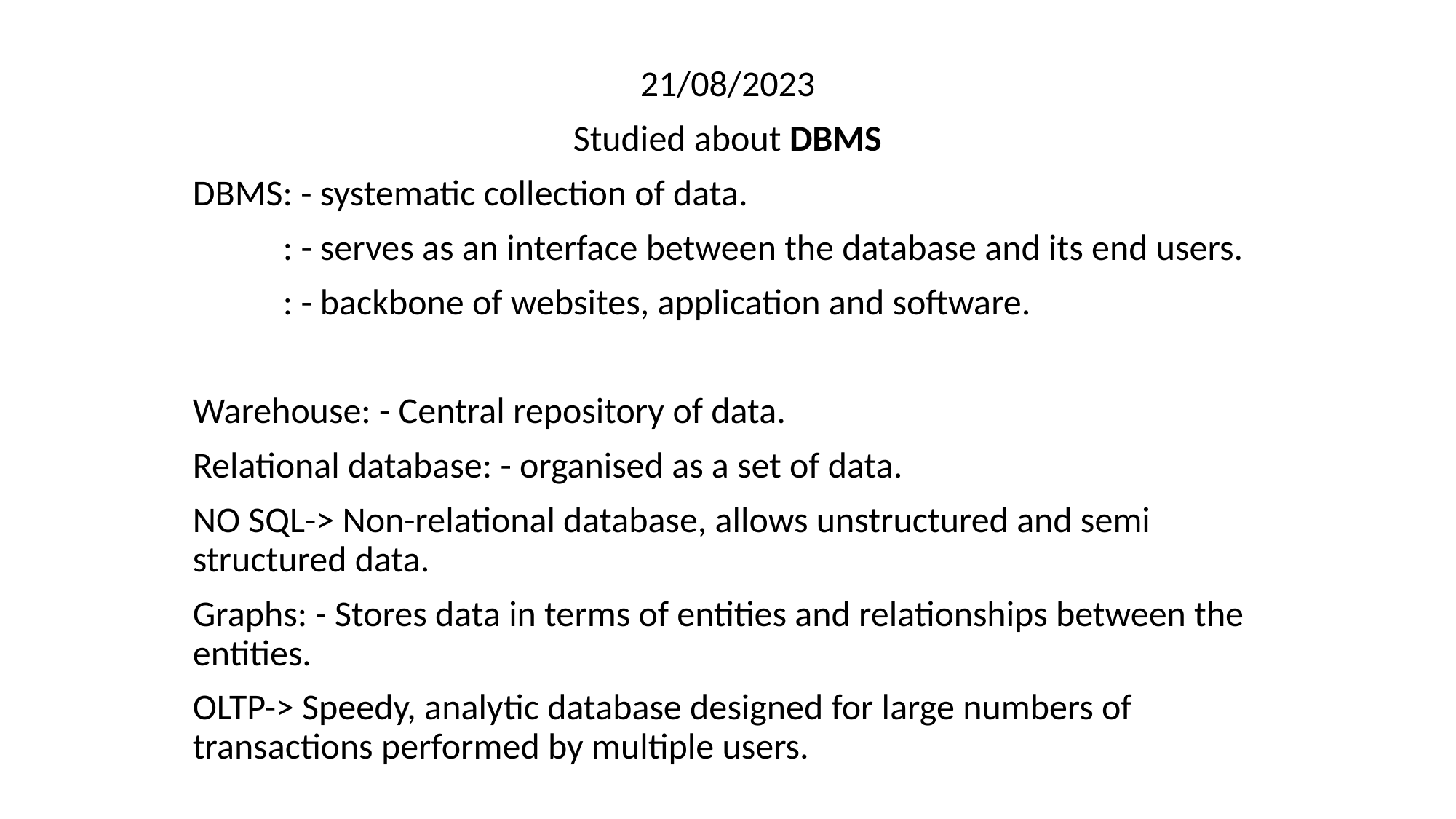

21/08/2023
Studied about DBMS
DBMS: - systematic collection of data.
           : - serves as an interface between the database and its end users.
           : - backbone of websites, application and software.

Warehouse: - Central repository of data.
Relational database: - organised as a set of data.
NO SQL-> Non-relational database, allows unstructured and semi structured data.
Graphs: - Stores data in terms of entities and relationships between the entities.
OLTP-> Speedy, analytic database designed for large numbers of transactions performed by multiple users.